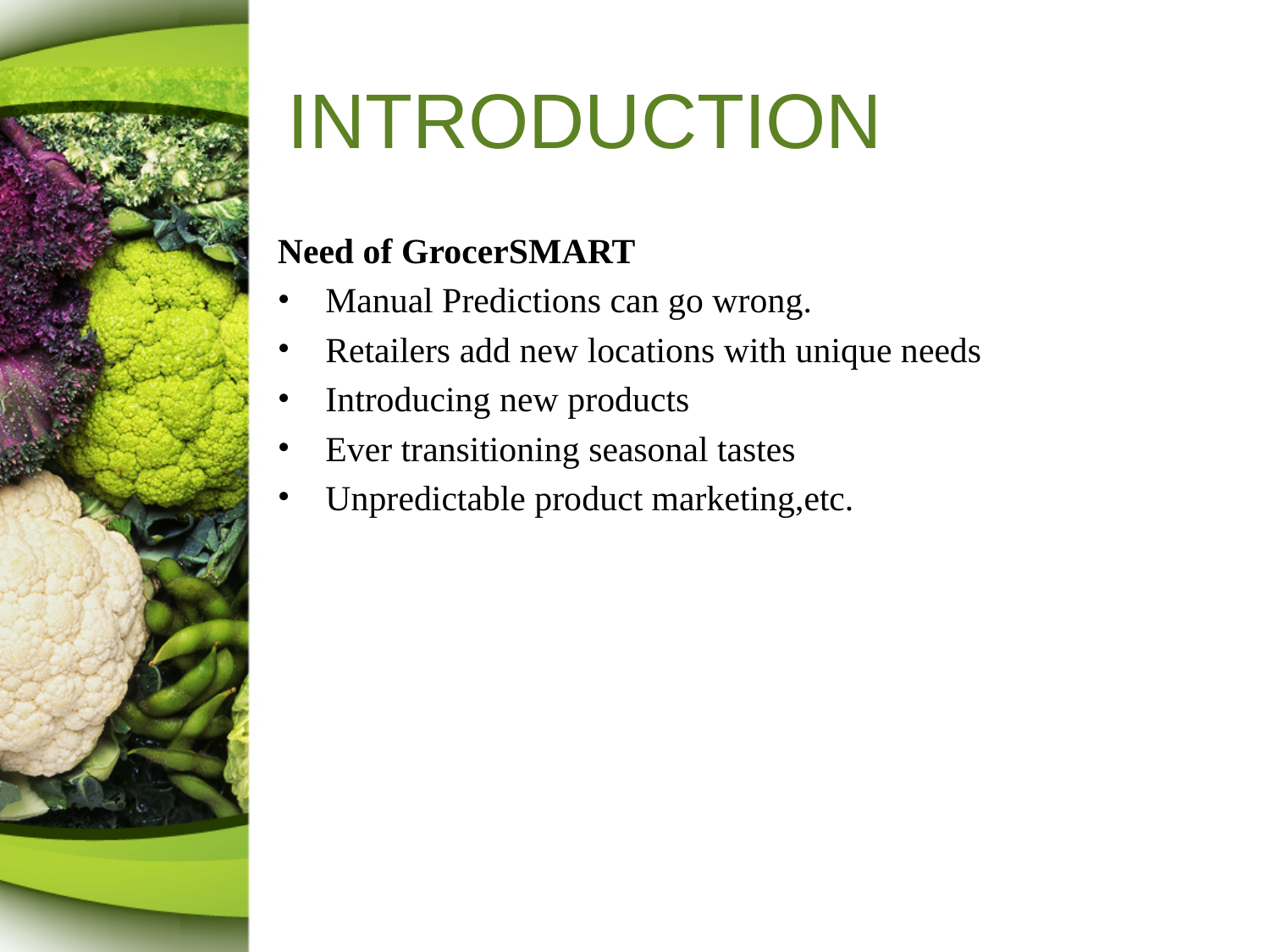

# INTRODUCTION
Need of GrocerSMART
Manual Predictions can go wrong.
Retailers add new locations with unique needs
Introducing new products
Ever transitioning seasonal tastes
Unpredictable product marketing,etc.